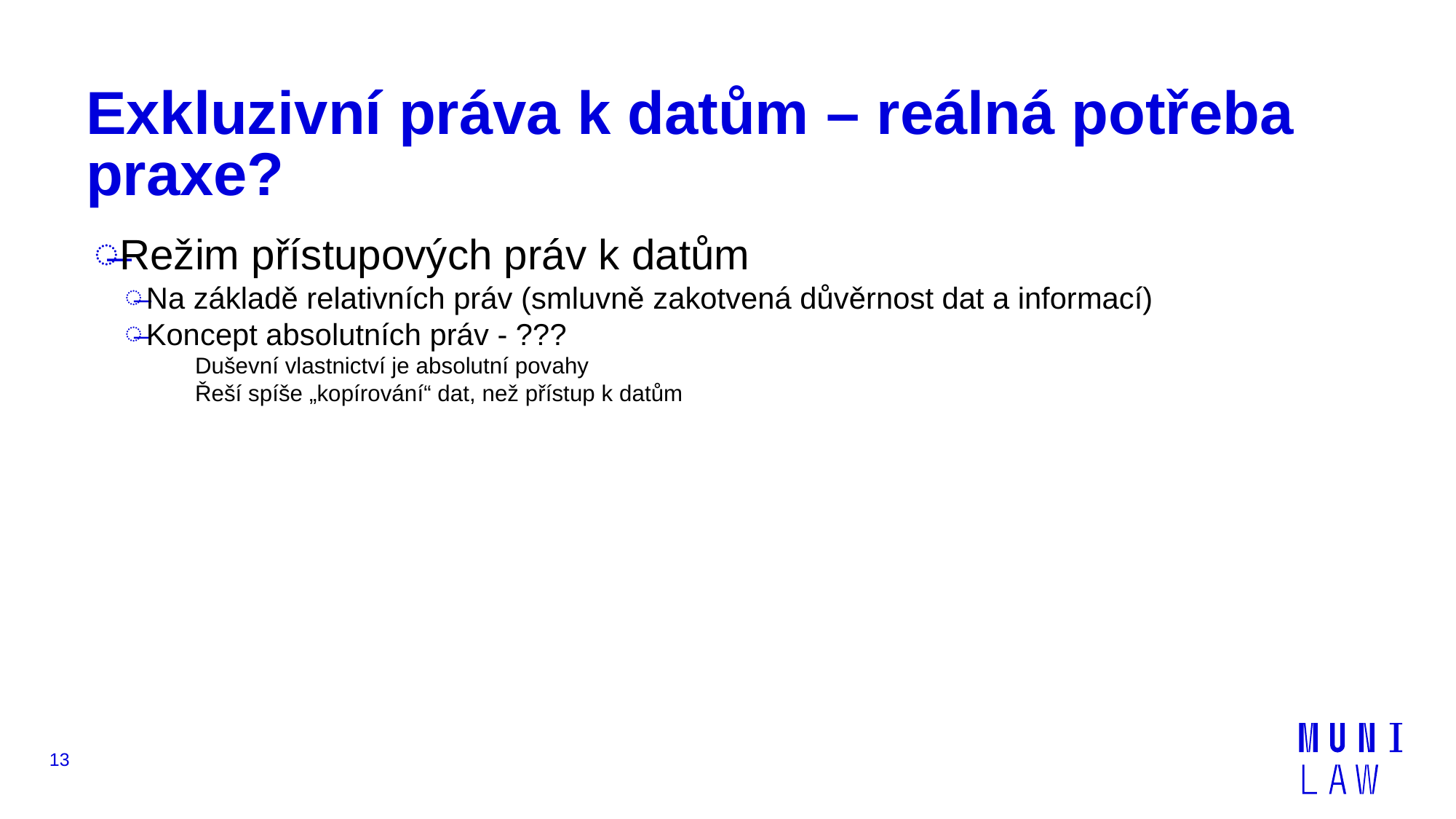

# Exkluzivní práva k datům – reálná potřeba praxe?
Režim přístupových práv k datům
Na základě relativních práv (smluvně zakotvená důvěrnost dat a informací)
Koncept absolutních práv - ???
Duševní vlastnictví je absolutní povahy
Řeší spíše „kopírování“ dat, než přístup k datům

13